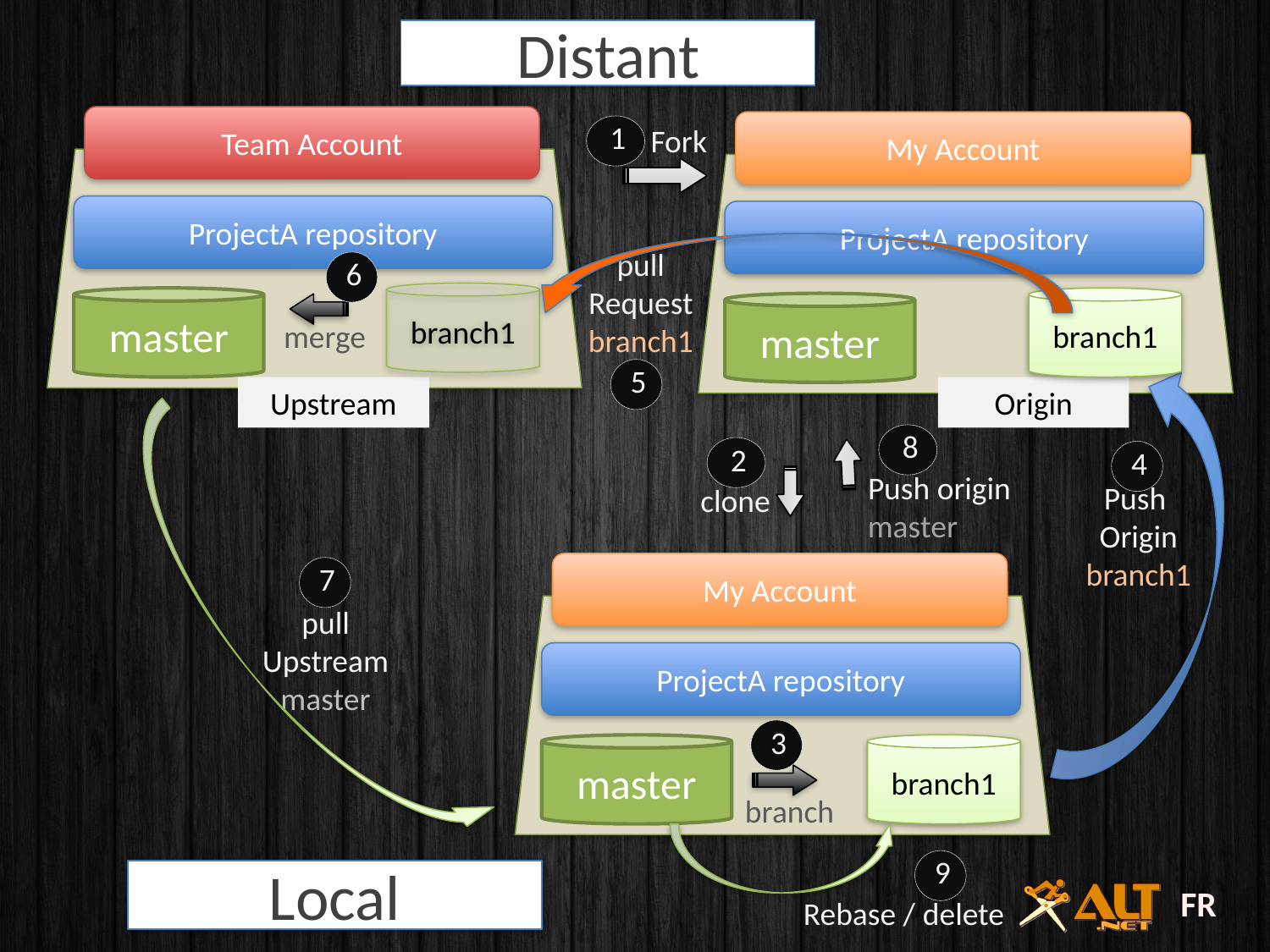

Distant
Team Account
1

My Account
Fork

ProjectA repository
ProjectA repository

pull
Request
branch1
6

branch1
master
branch1
master

merge
5

Upstream
Origin
8

2

4

Push origin
master
Push
Origin
branch1
clone

7

My Account

pull
Upstream
master
ProjectA repository
3

master
branch1

branch

9

Local
Rebase / delete